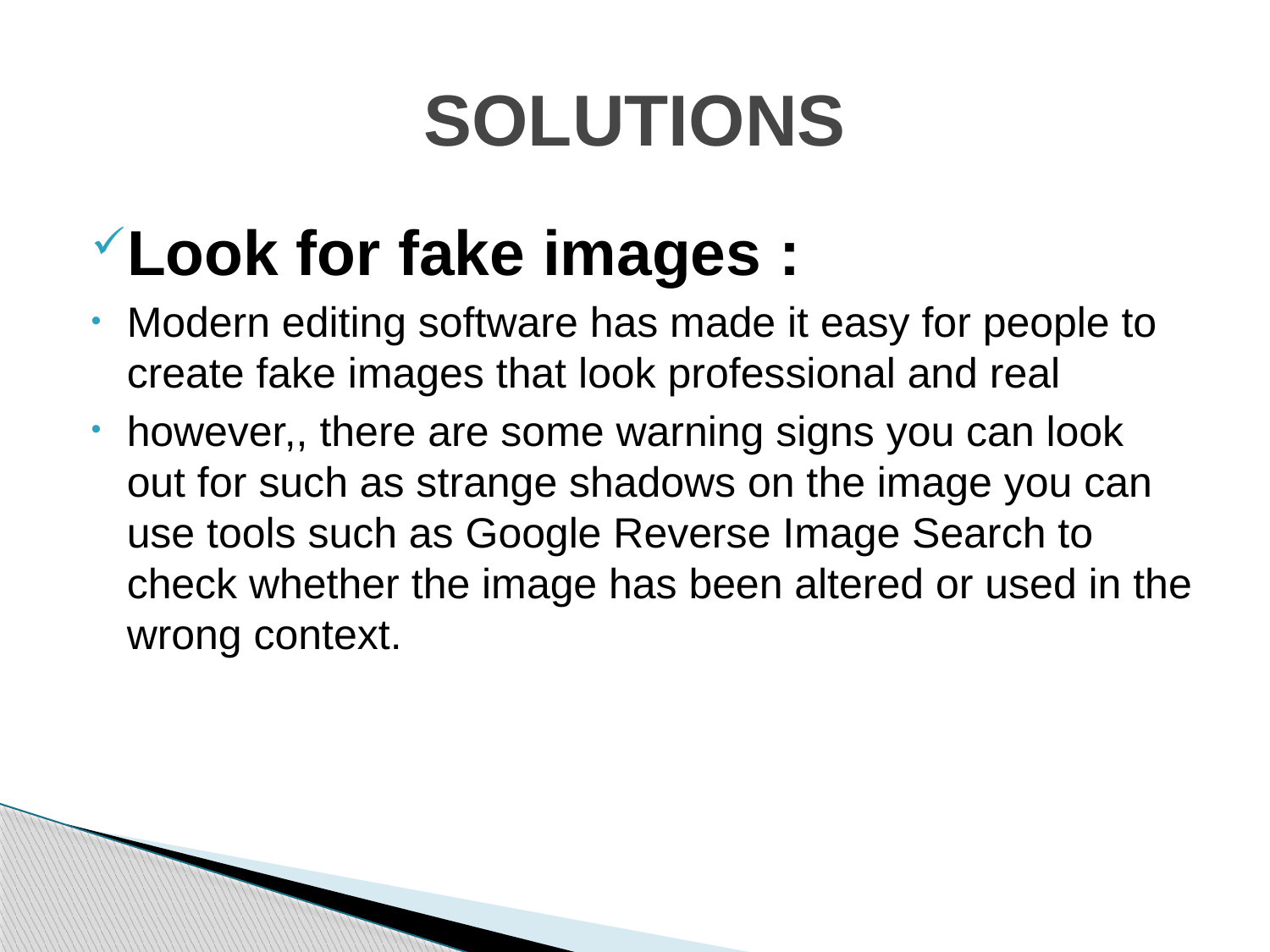

# SOLUTIONS
Look for fake images :
Modern editing software has made it easy for people to create fake images that look professional and real
however,, there are some warning signs you can look out for such as strange shadows on the image you can use tools such as Google Reverse Image Search to check whether the image has been altered or used in the wrong context.